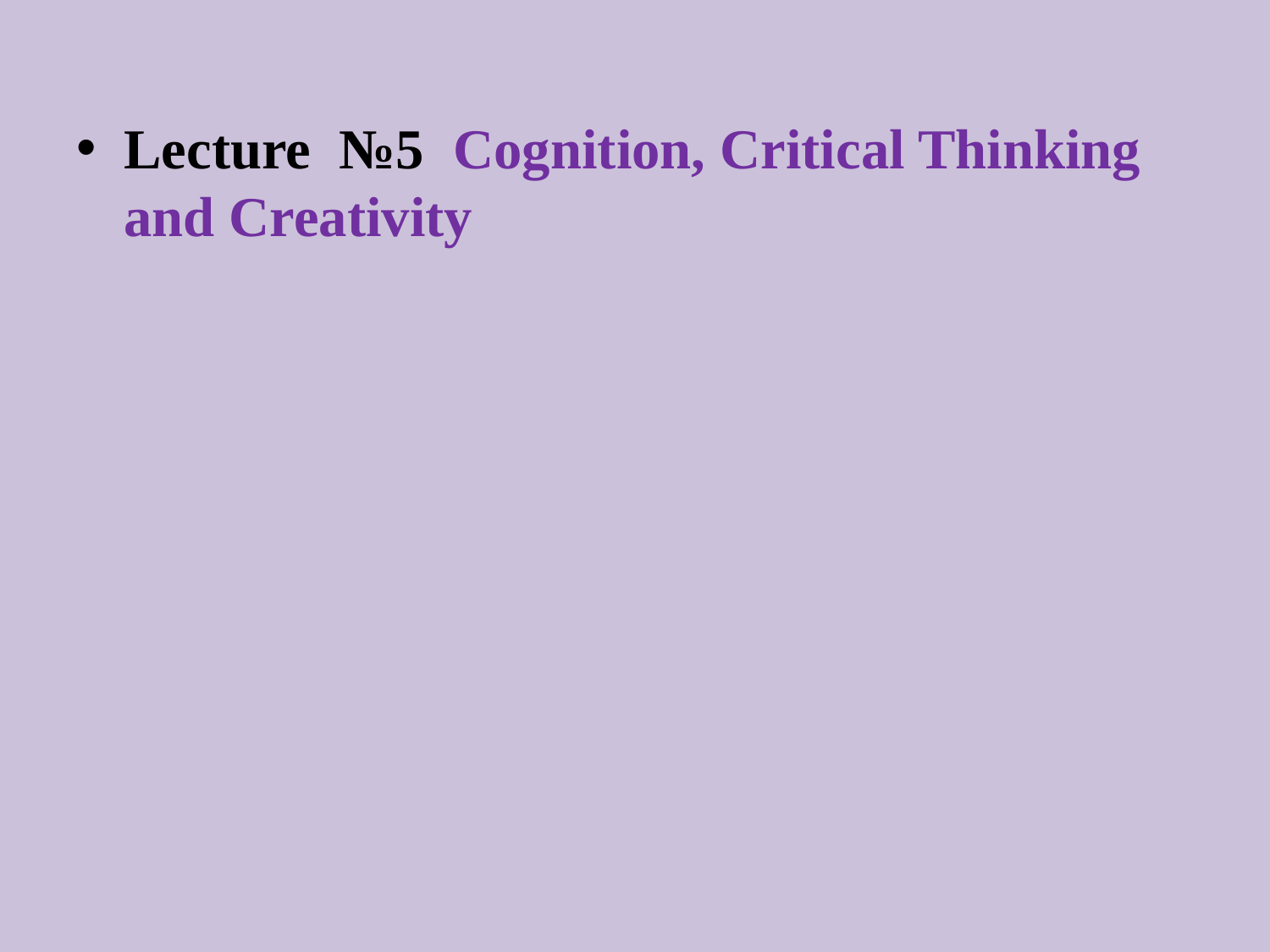

Lecture  №5  Cognition, Critical Thinking  and Creativity